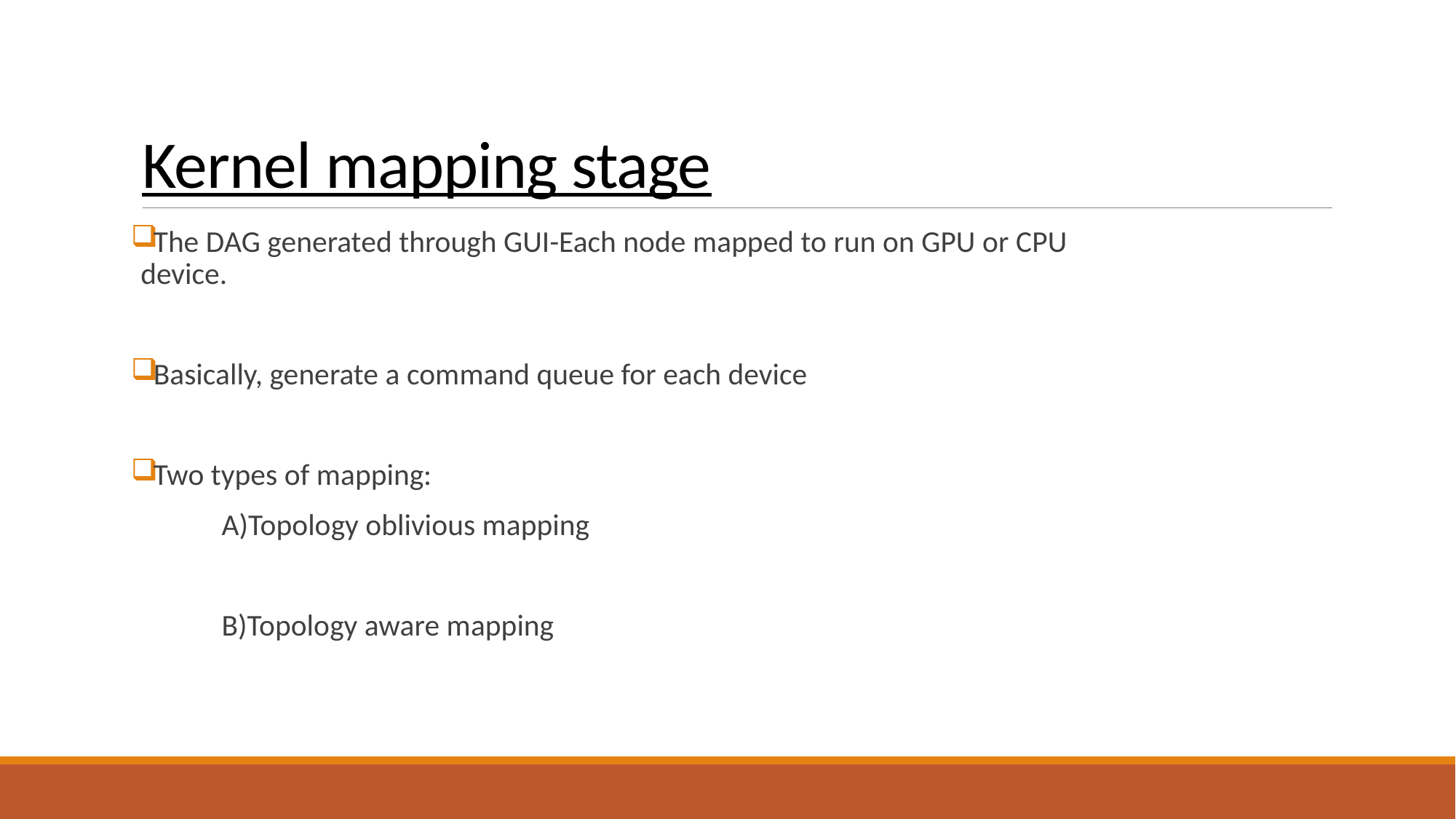

# Kernel mapping stage
The DAG generated through GUI-Each node mapped to run on GPU or CPU device.

Basically, generate a command queue for each device

Two types of mapping:
	A)Topology oblivious mapping

	B)Topology aware mapping